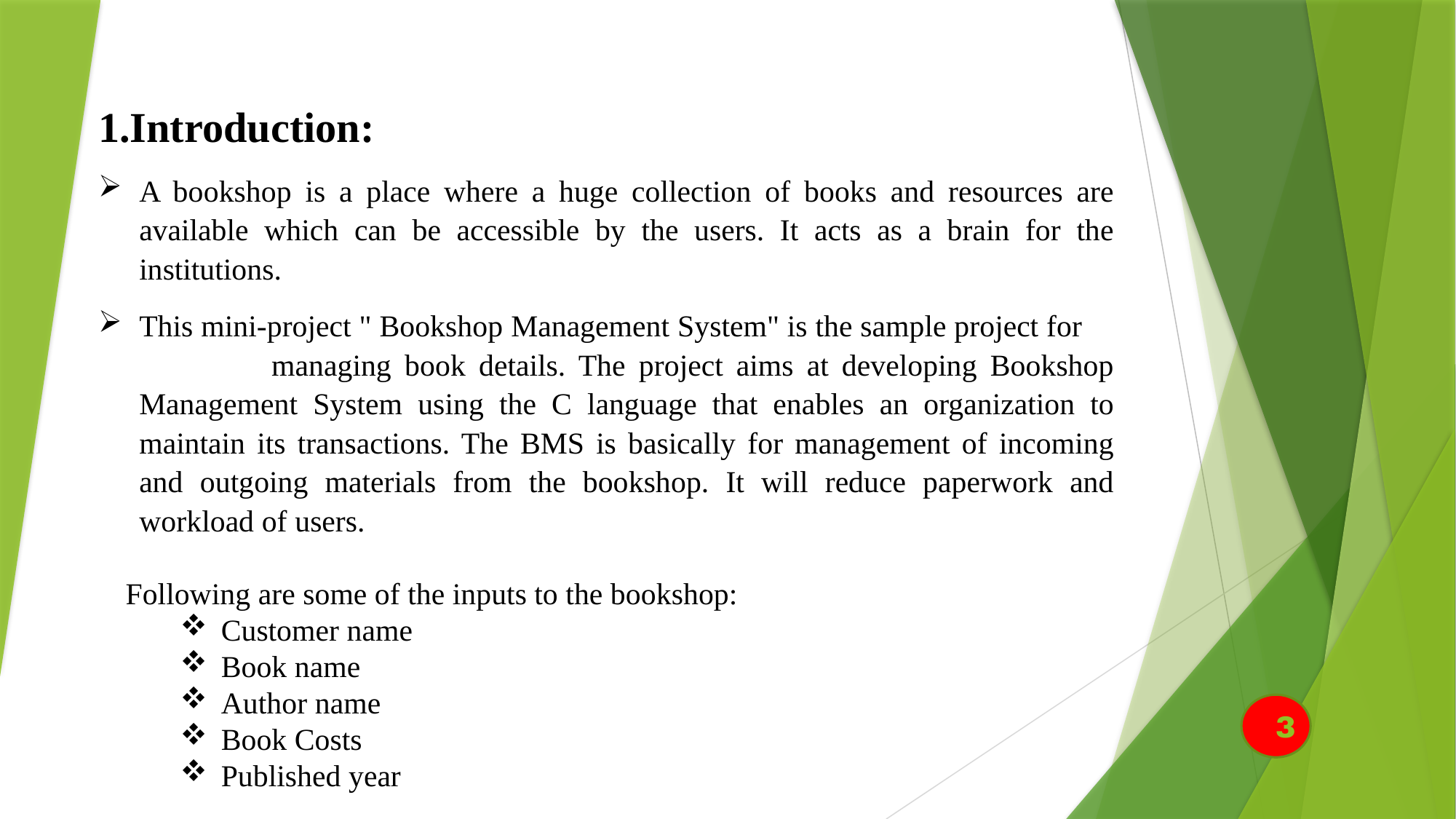

1.Introduction:
A bookshop is a place where a huge collection of books and resources are available which can be accessible by the users. It acts as a brain for the institutions.
This mini-project " Bookshop Management System" is the sample project for               managing book details. The project aims at developing Bookshop Management System using the C language that enables an organization to maintain its transactions. The BMS is basically for management of incoming and outgoing materials from the bookshop. It will reduce paperwork and workload of users.

Following are some of the inputs to the bookshop:
Customer name
Book name
Author name
Book Costs
Published year

3